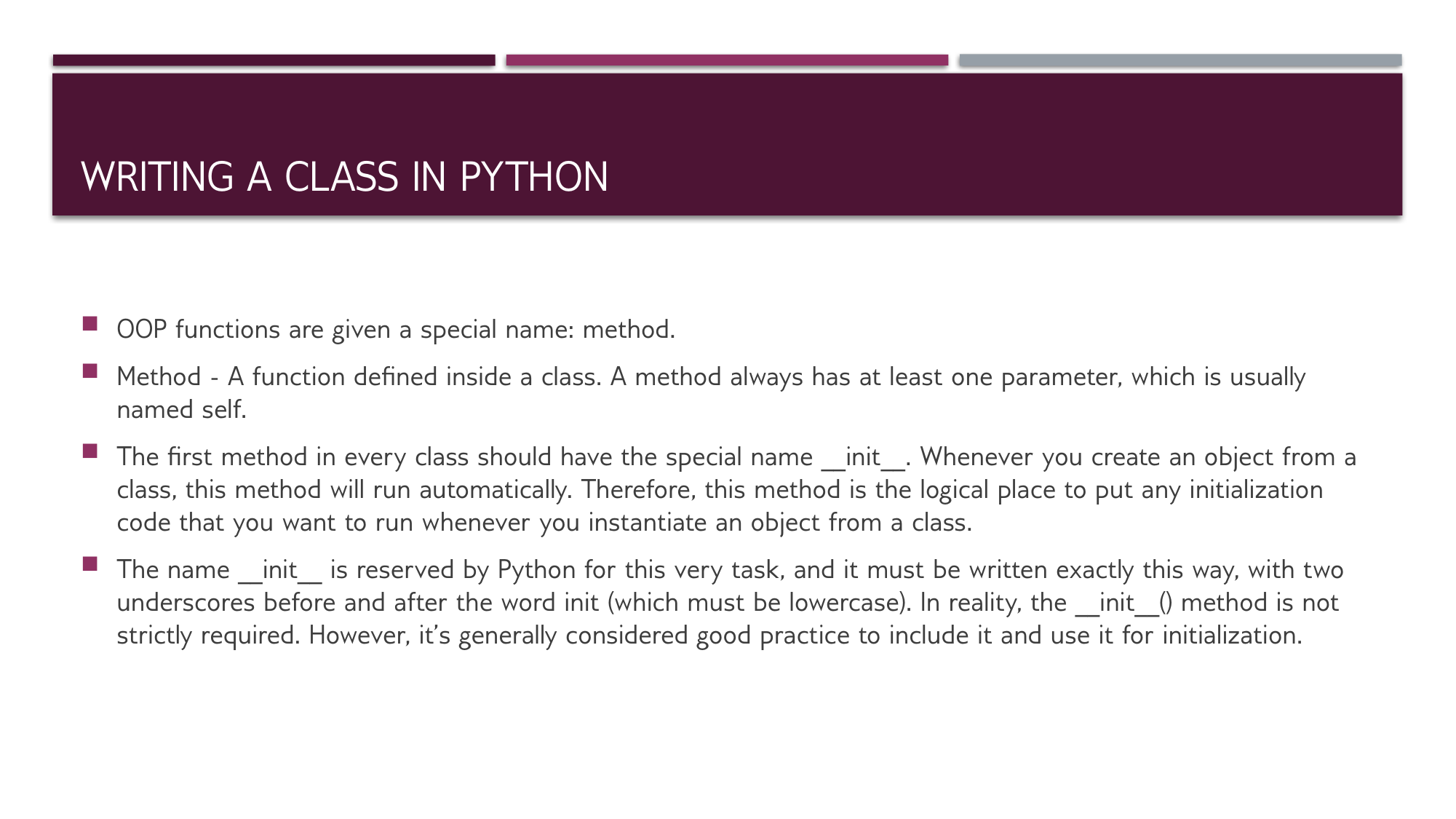

# WRITING A CLASS IN PYTHON
OOP functions are given a special name: method.
Method - A function defined inside a class. A method always has at least one parameter, which is usually named self.
The first method in every class should have the special name __init__. Whenever you create an object from a class, this method will run automatically. Therefore, this method is the logical place to put any initialization code that you want to run whenever you instantiate an object from a class.
The name __init__ is reserved by Python for this very task, and it must be written exactly this way, with two underscores before and after the word init (which must be lowercase). In reality, the __init__() method is not strictly required. However, it’s generally considered good practice to include it and use it for initialization.